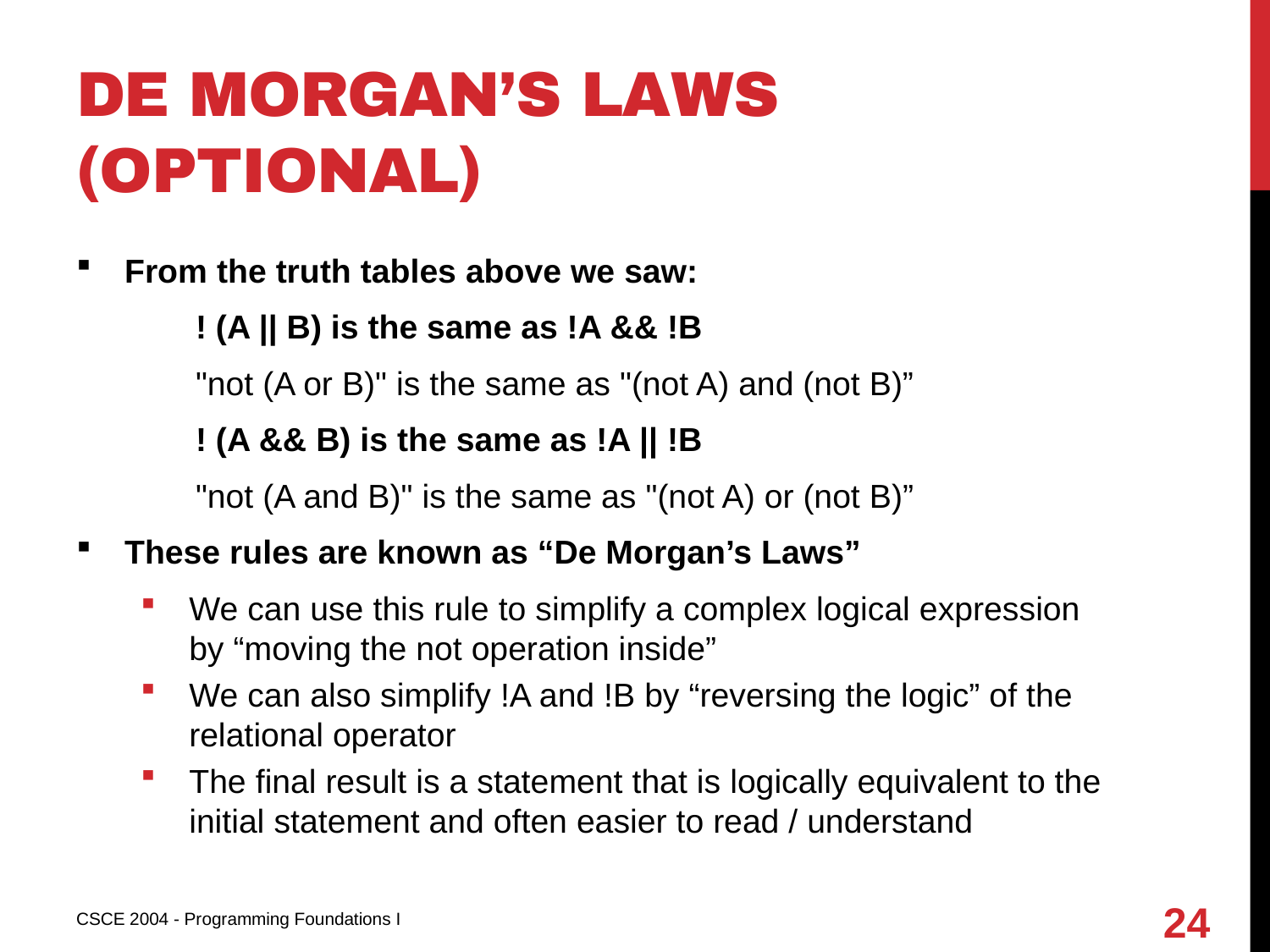

# De morgan’s laws (optional)
From the truth tables above we saw:
	! (A || B) is the same as !A && !B
	"not (A or B)" is the same as "(not A) and (not B)”
	! (A && B) is the same as !A || !B
	"not (A and B)" is the same as "(not A) or (not B)”
These rules are known as “De Morgan’s Laws”
We can use this rule to simplify a complex logical expression by “moving the not operation inside”
We can also simplify !A and !B by “reversing the logic” of the relational operator
The final result is a statement that is logically equivalent to the initial statement and often easier to read / understand
24
CSCE 2004 - Programming Foundations I